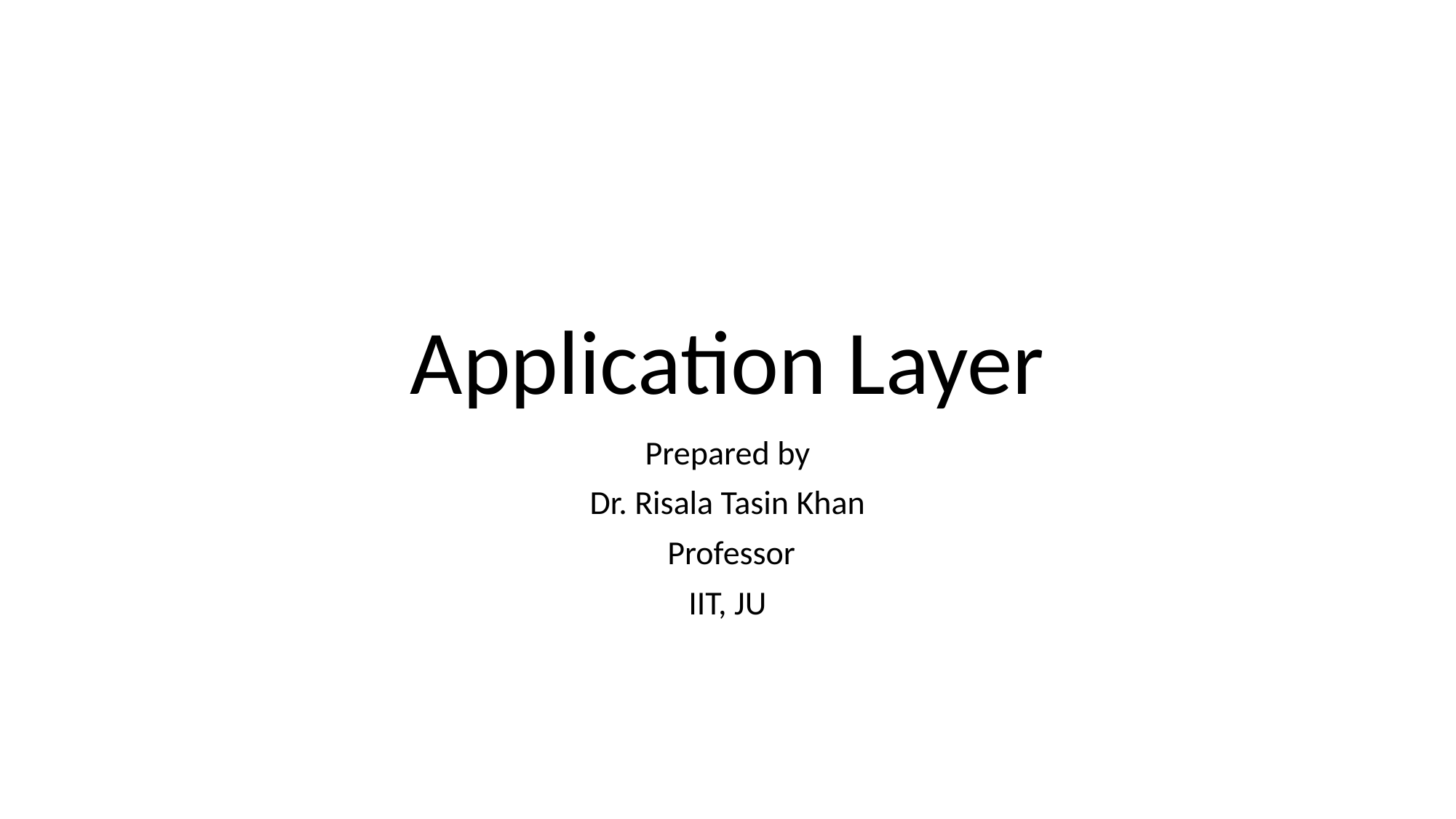

# Application Layer
Prepared by
Dr. Risala Tasin Khan
 Professor
IIT, JU